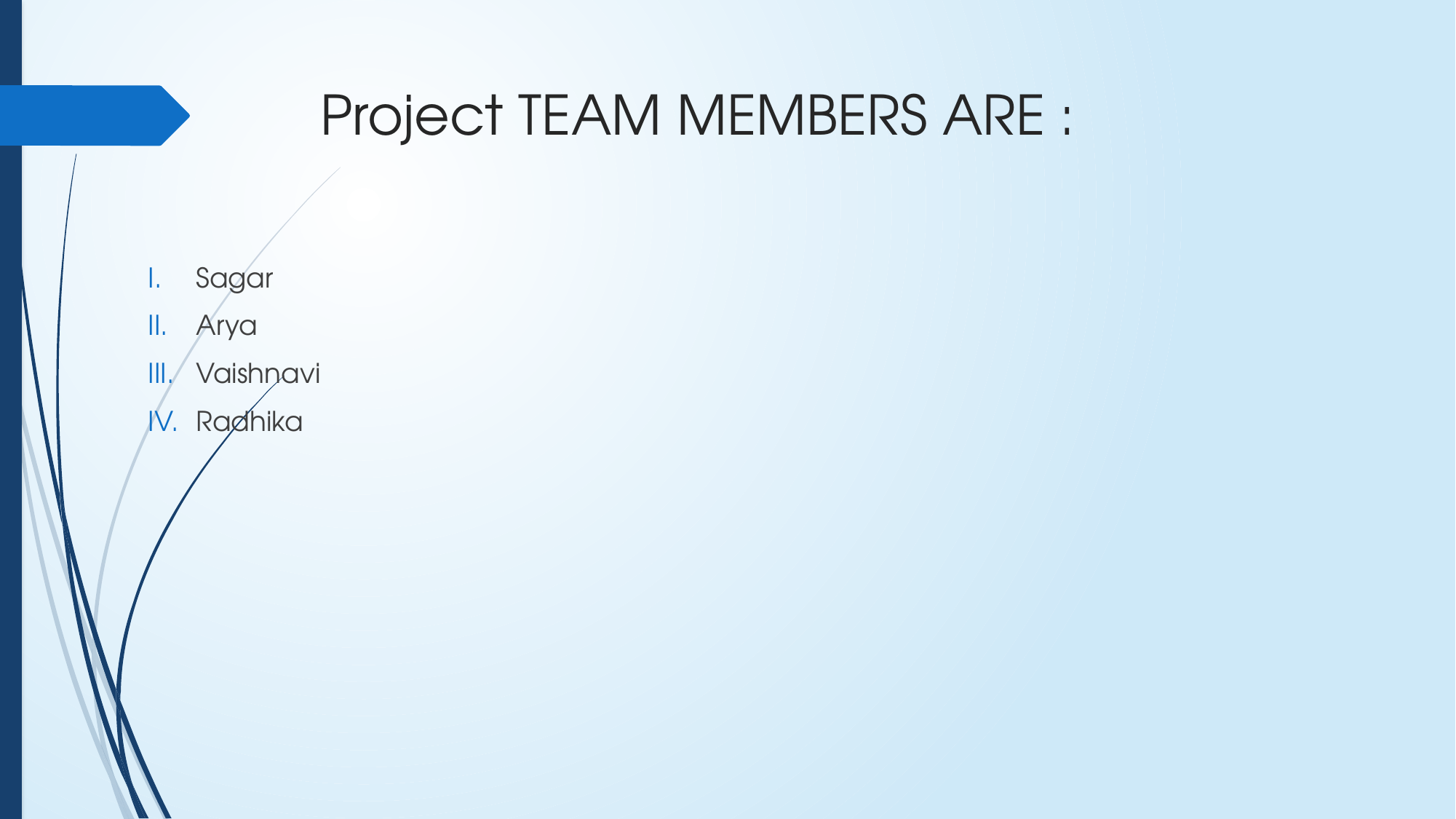

# Project TEAM MEMBERS ARE :
Sagar
Arya
Vaishnavi
Radhika